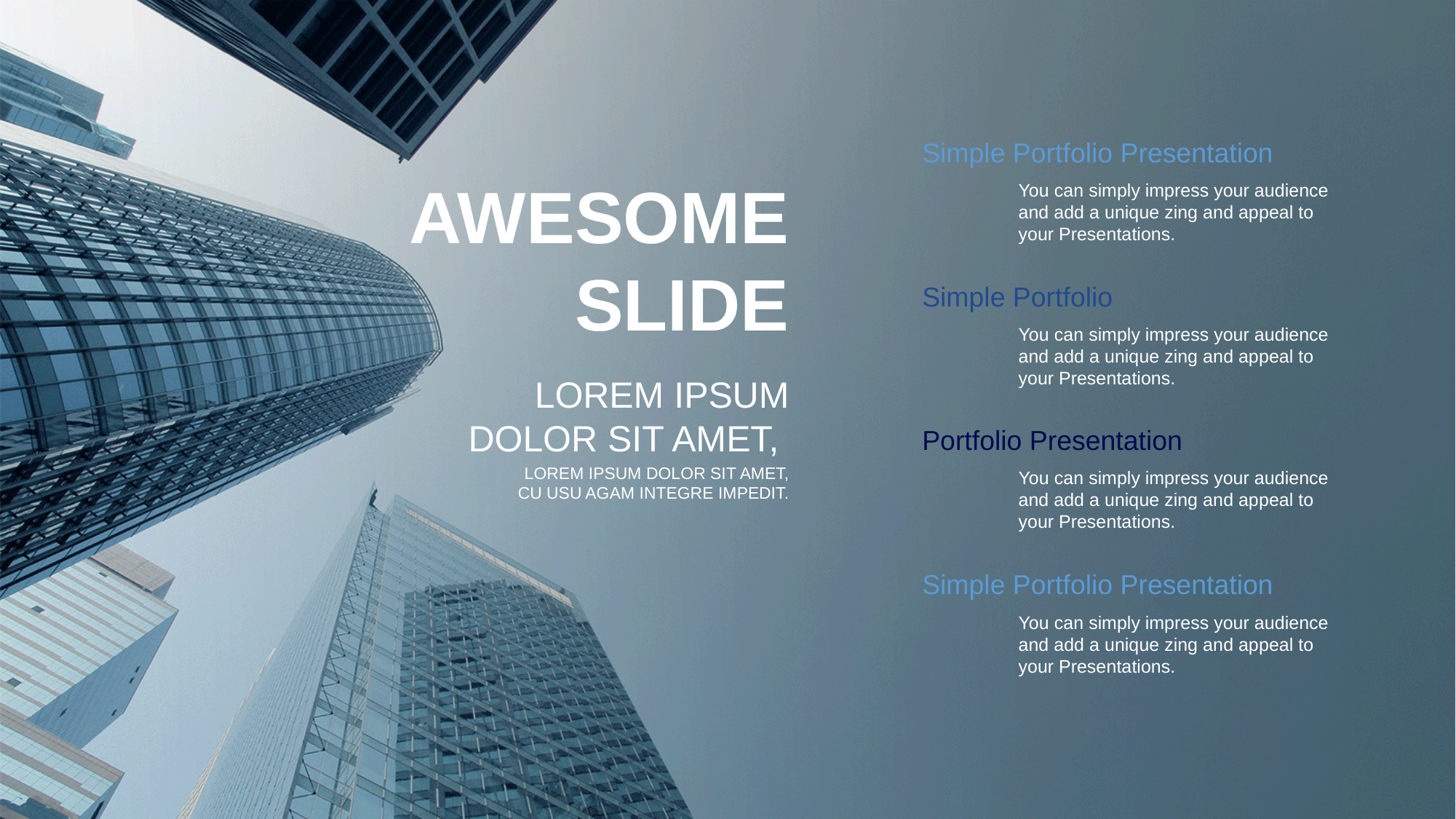

Simple Portfolio Presentation
You can simply impress your audience and add a unique zing and appeal to your Presentations.
Simple Portfolio
You can simply impress your audience and add a unique zing and appeal to your Presentations.
Portfolio Presentation
You can simply impress your audience and add a unique zing and appeal to your Presentations.
Simple Portfolio Presentation
You can simply impress your audience and add a unique zing and appeal to your Presentations.
AWESOME
SLIDE
LOREM IPSUM
DOLOR SIT AMET,
LOREM IPSUM DOLOR SIT AMET,
CU USU AGAM INTEGRE IMPEDIT.